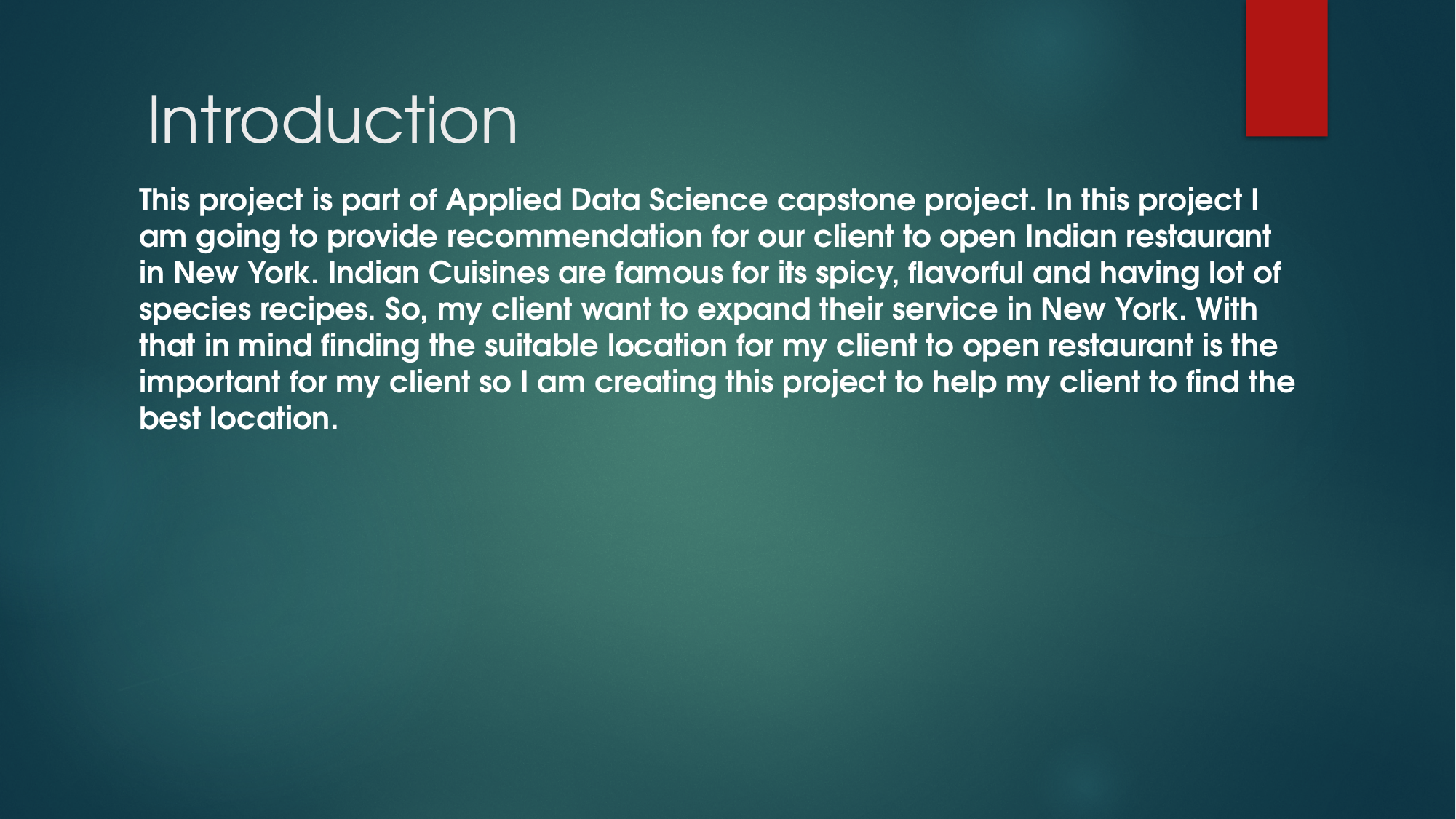

# Introduction
This project is part of Applied Data Science capstone project. In this project I am going to provide recommendation for our client to open Indian restaurant in New York. Indian Cuisines are famous for its spicy, flavorful and having lot of species recipes. So, my client want to expand their service in New York. With that in mind finding the suitable location for my client to open restaurant is the important for my client so I am creating this project to help my client to find the best location.